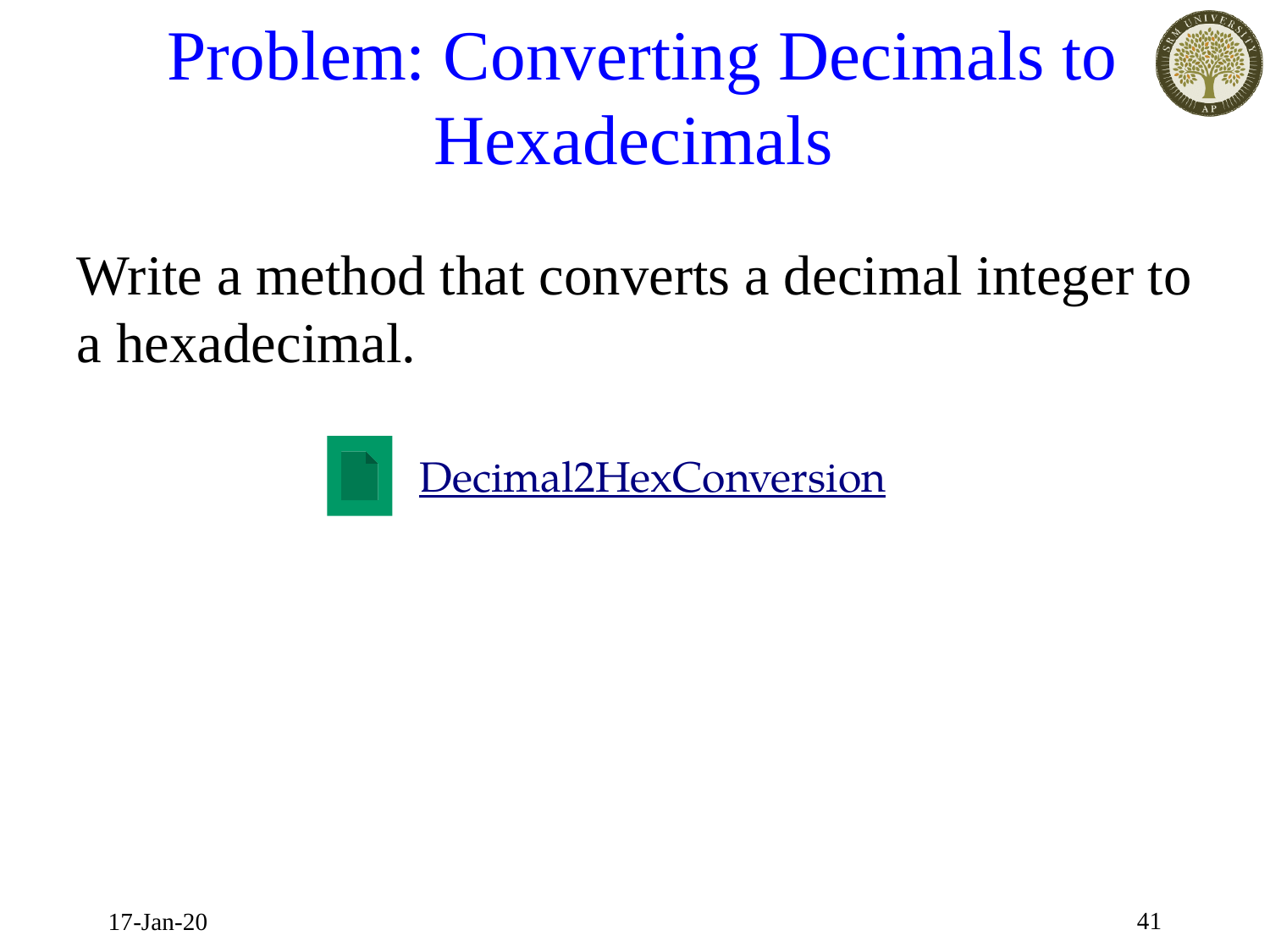

# Problem: Converting Decimals to Hexadecimals
Write a method that converts a decimal integer to a hexadecimal.

Decimal2HexConversion
41
17-Jan-20